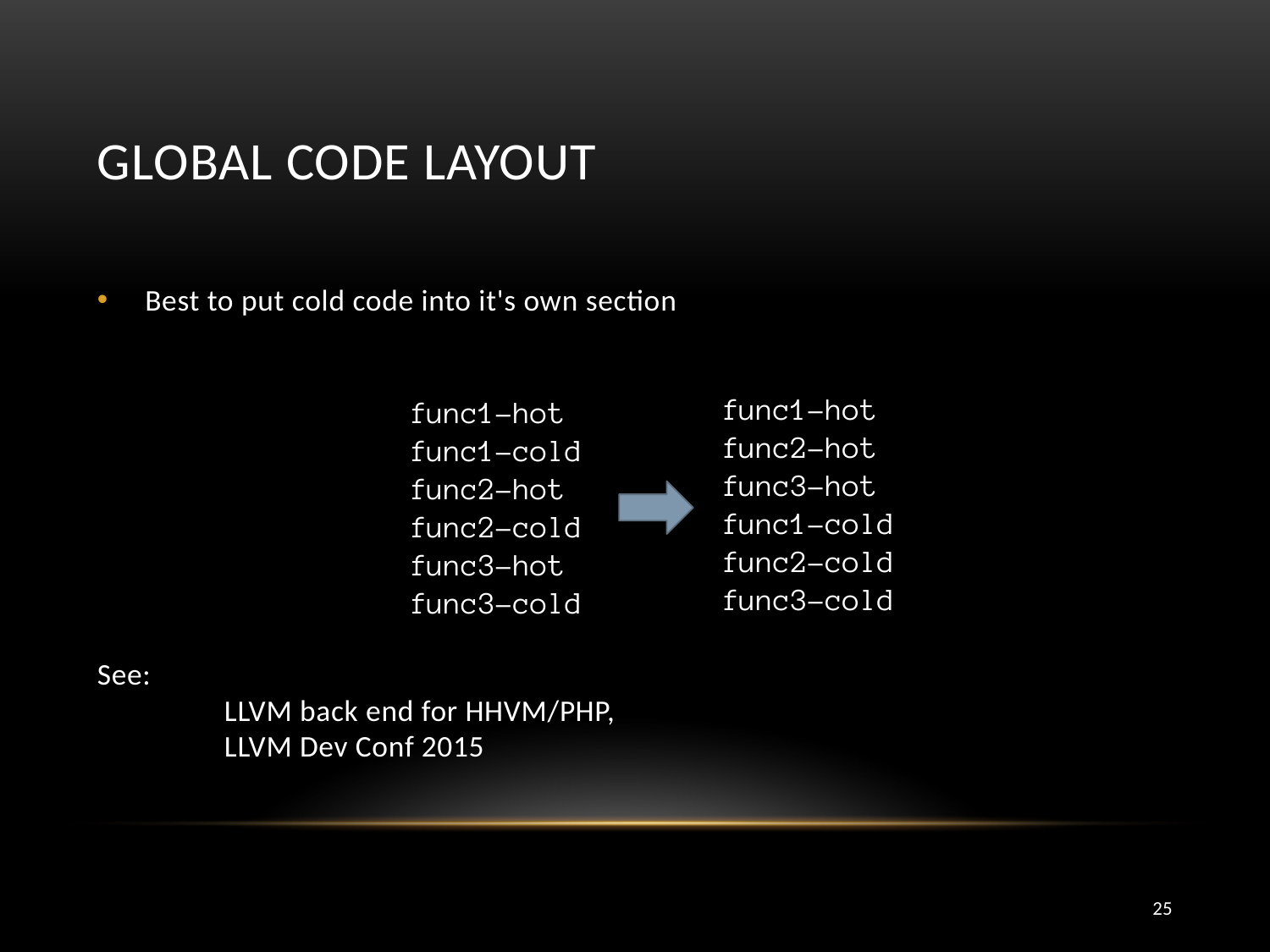

# Global Code Layout

Best to put cold code into it's own section

See:
	LLVM back end for HHVM/PHP,
	LLVM Dev Conf 2015
func1-hot
func2-hot
func3-hot
func1-cold
func2-cold
func3-cold
func1-hot
func1-cold
func2-hot
func2-cold
func3-hot
func3-cold

25